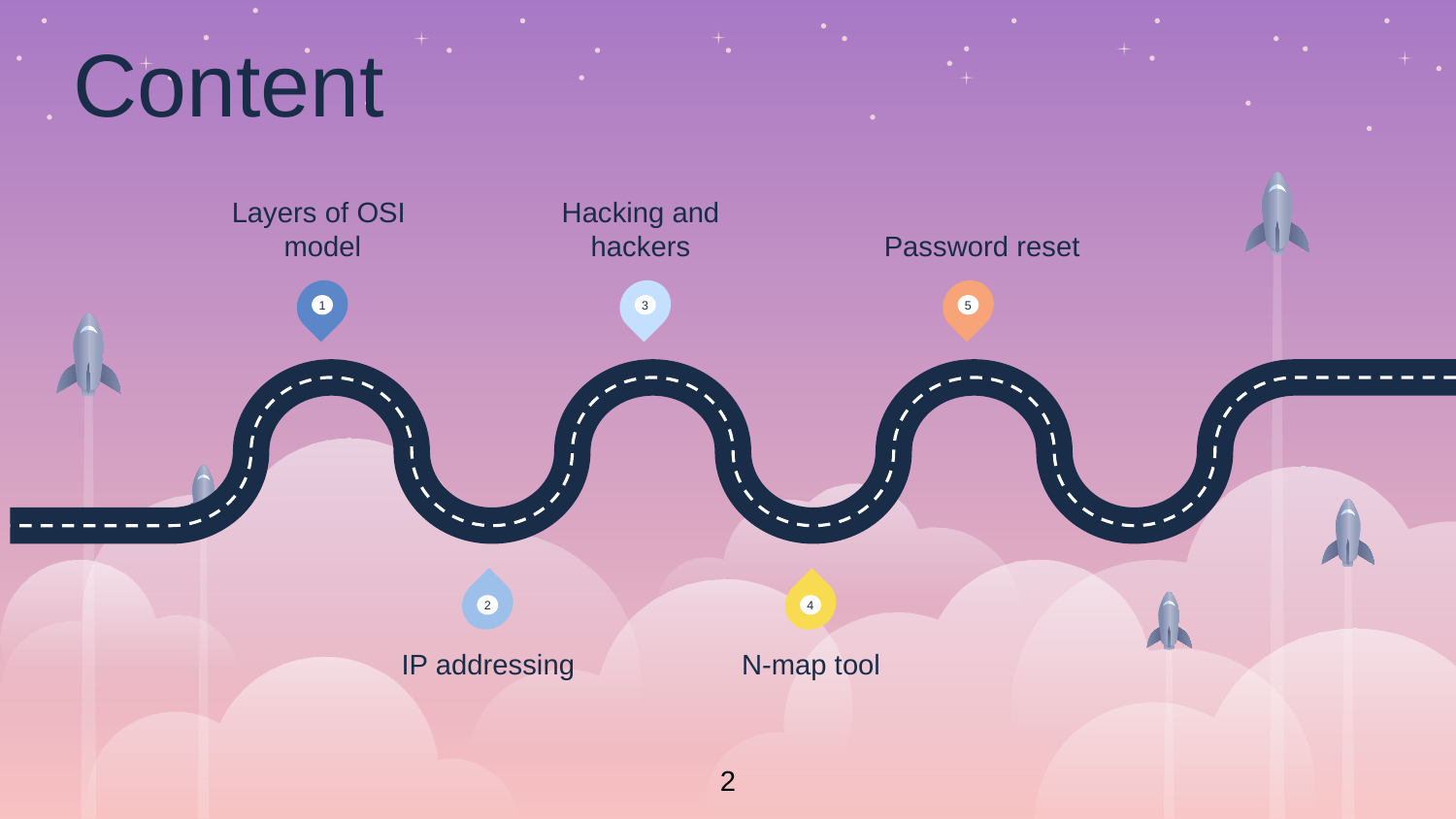

Content
Layers of OSI  model
Hacking and hackers
Password reset

1

3

5

2

4
IP addressing
N-map tool

2